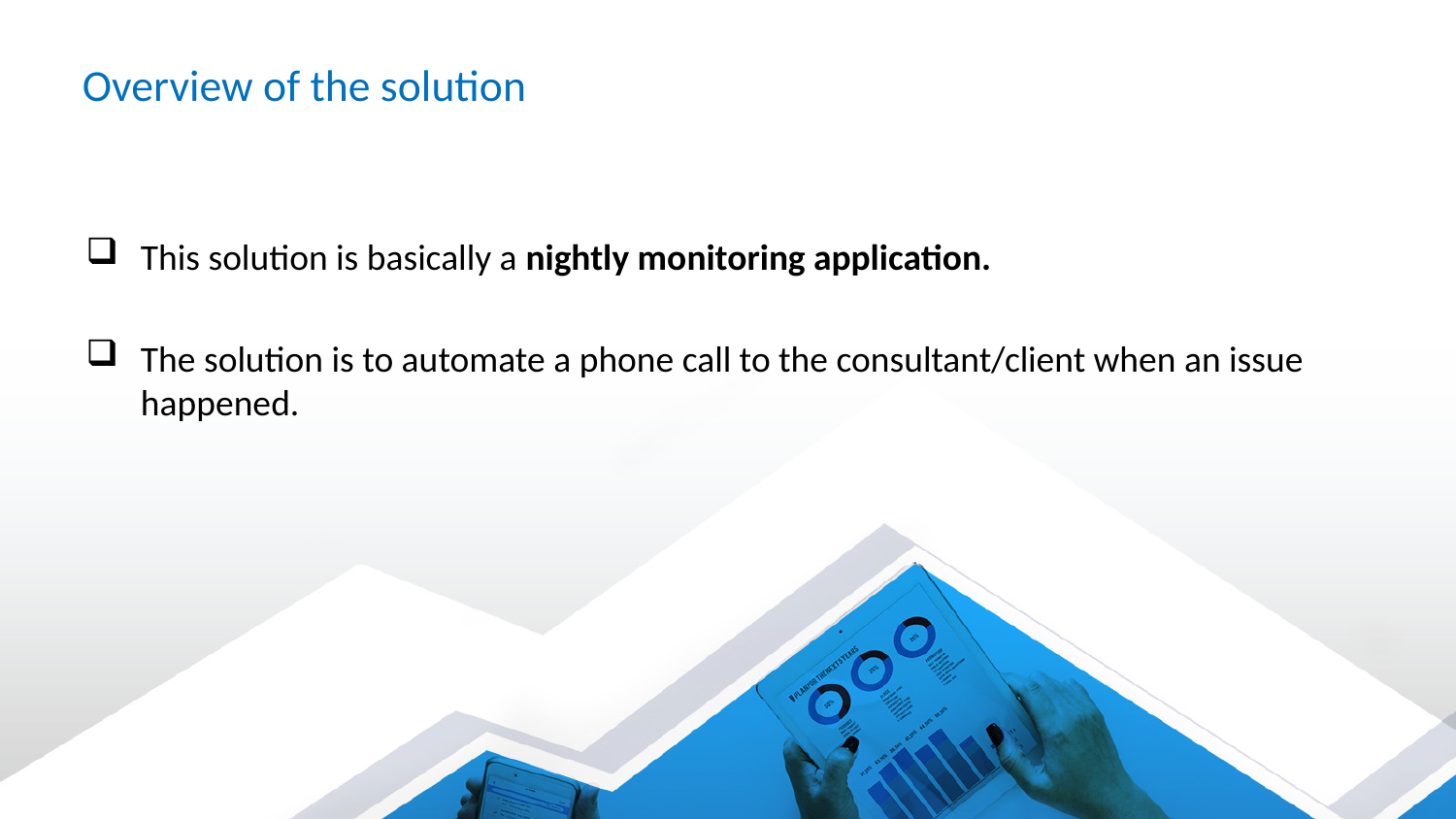

# Overview of the solution

This solution is basically a nightly monitoring application.

The solution is to automate a phone call to the consultant/client when an issue happened.